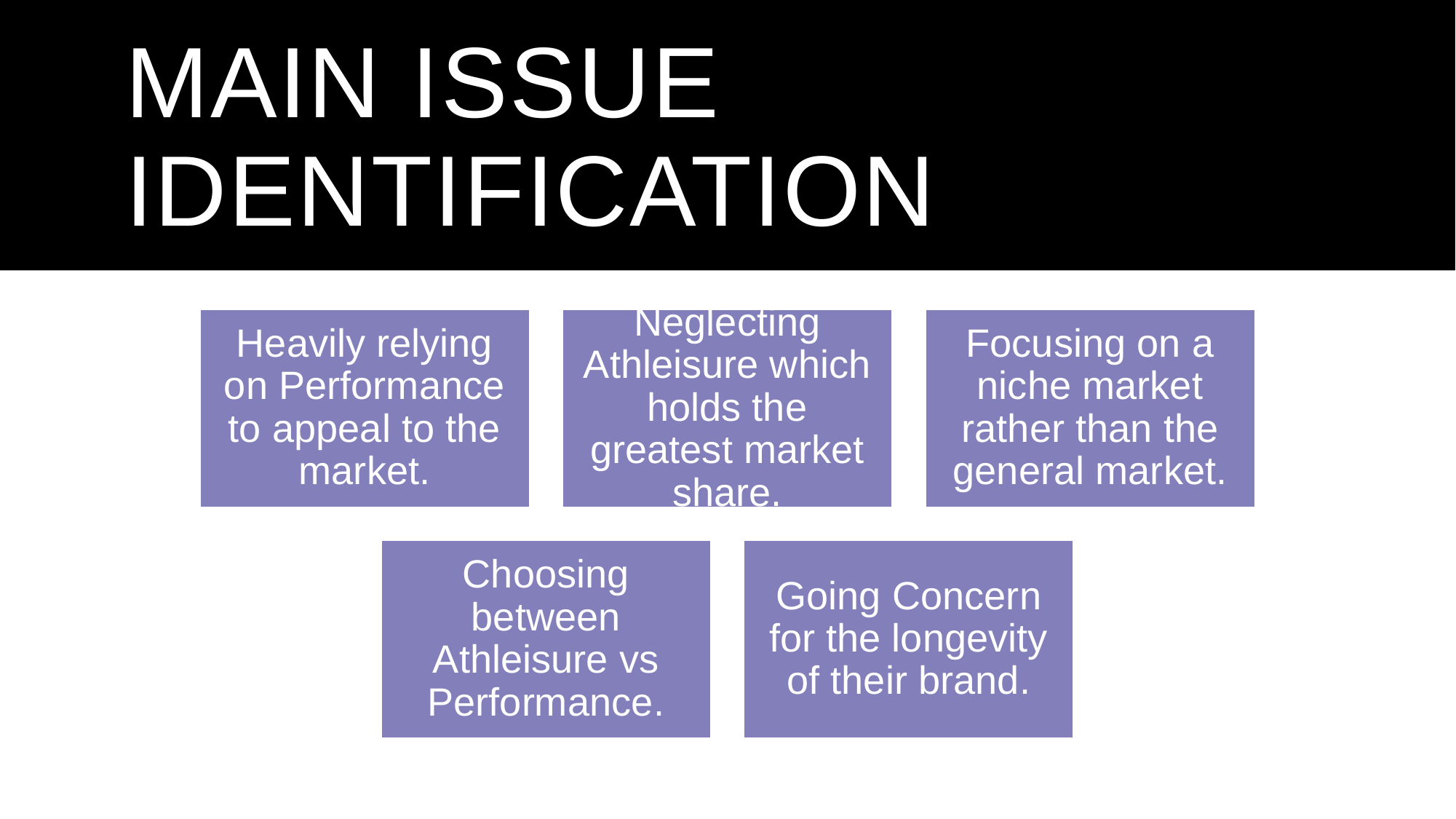

# Main ISSUE IDENTIFICATION
Heavily relying on Performance to appeal to the market.
Neglecting Athleisure which holds the greatest market share.
Focusing on a niche market rather than the general market.
Choosing between Athleisure vs Performance.
Going Concern for the longevity of their brand.